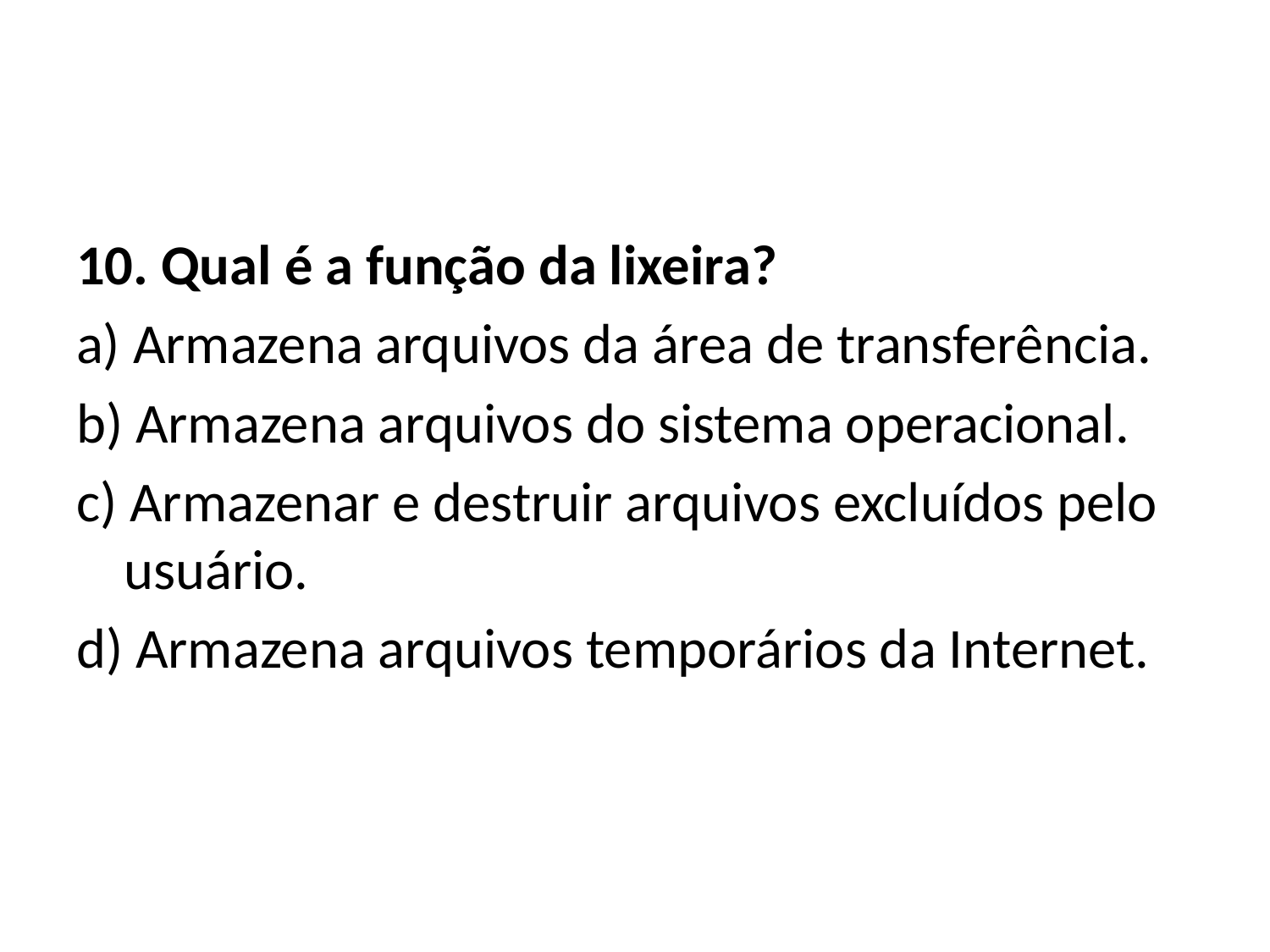

#
10. Qual é a função da lixeira?
a) Armazena arquivos da área de transferência.
b) Armazena arquivos do sistema operacional.
c) Armazenar e destruir arquivos excluídos pelo usuário.
d) Armazena arquivos temporários da Internet.